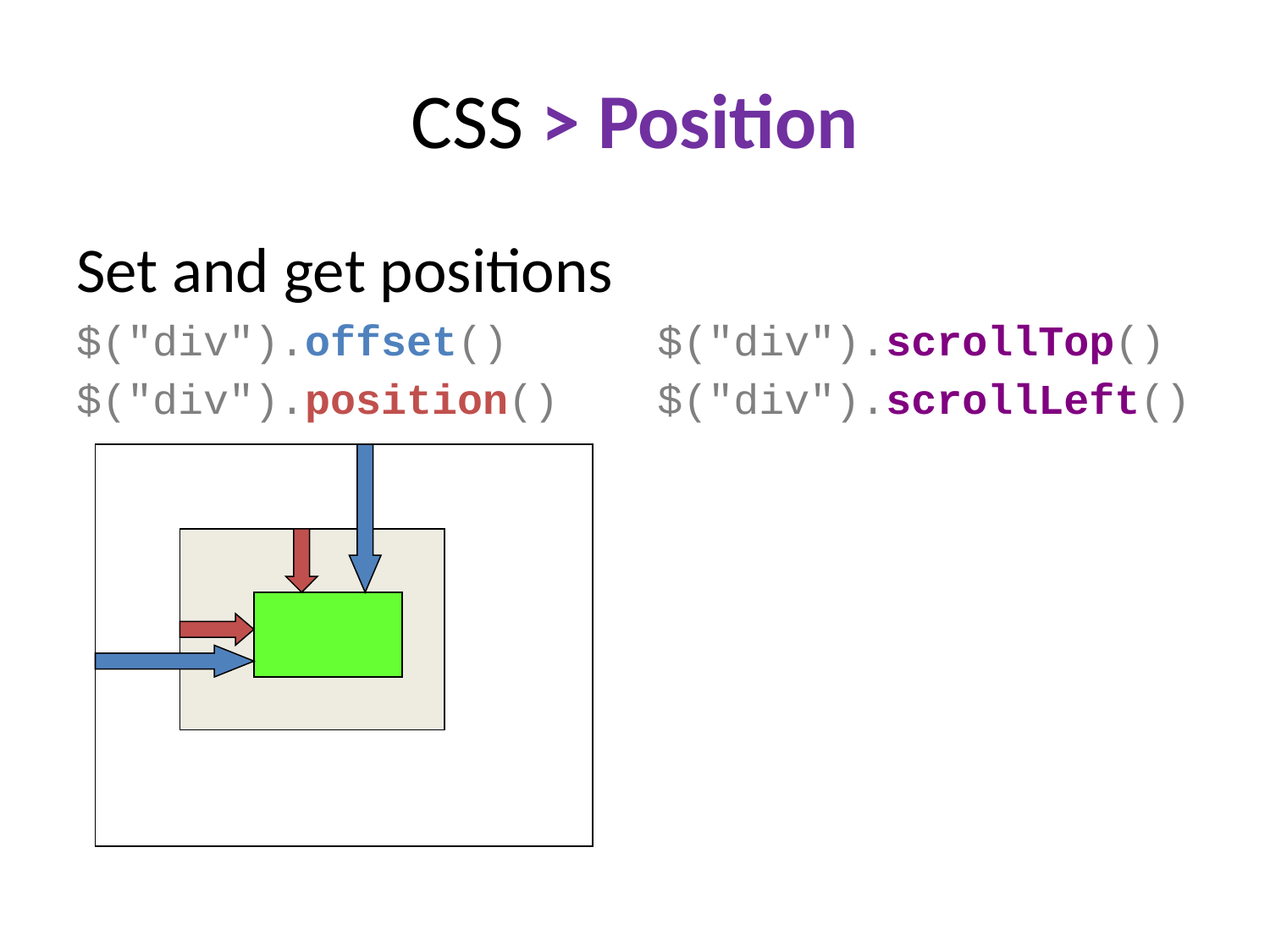

CSS > Position
Set and get positions
$("div").offset()	 $("div").scrollTop()
$("div").position()	 $("div").scrollLeft()